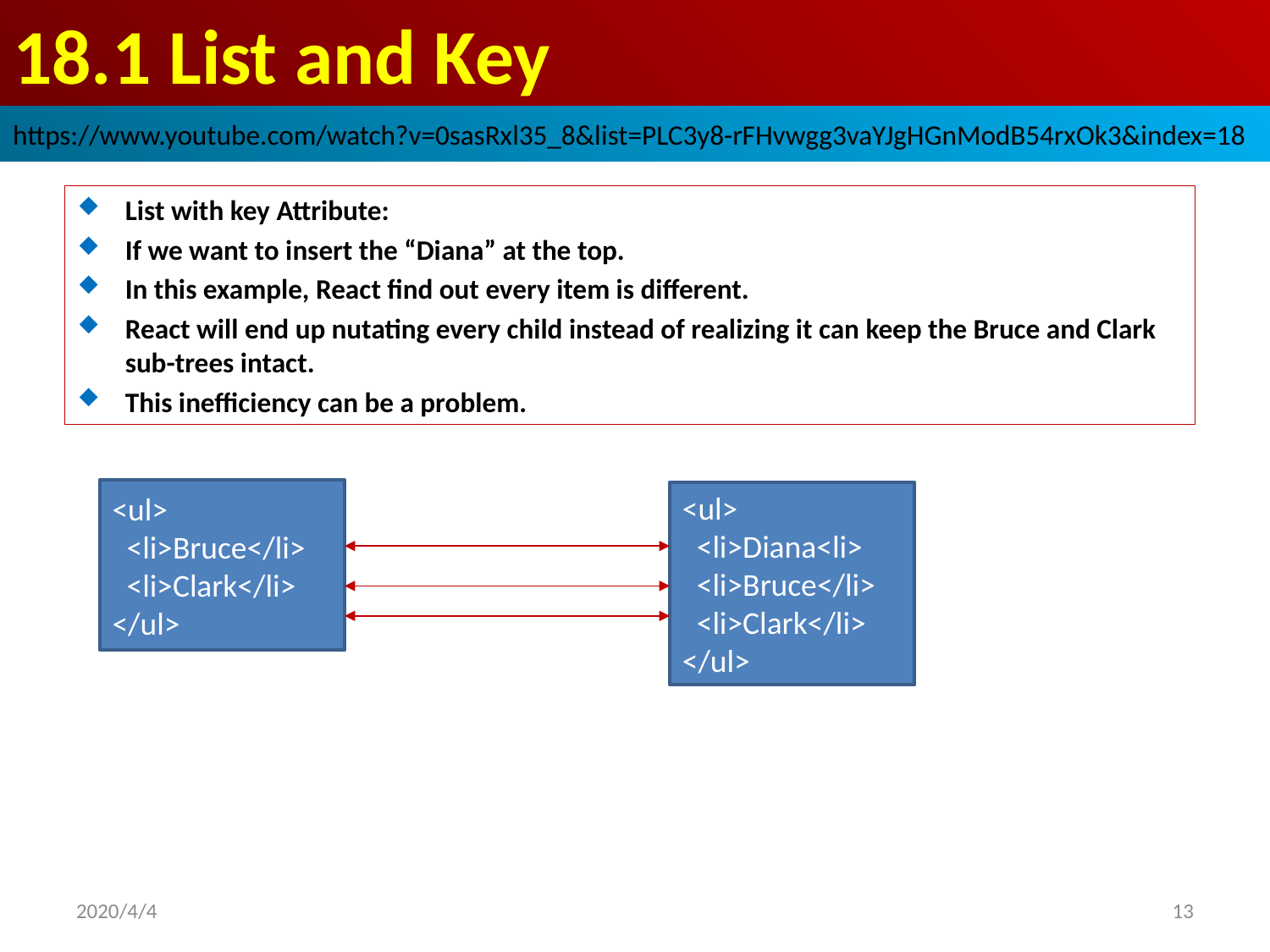

# 18.1 List and Key
https://www.youtube.com/watch?v=0sasRxl35_8&list=PLC3y8-rFHvwgg3vaYJgHGnModB54rxOk3&index=18
List with key Attribute:
If we want to insert the “Diana” at the top.
In this example, React find out every item is different.
React will end up nutating every child instead of realizing it can keep the Bruce and Clark sub-trees intact.
This inefficiency can be a problem.
<ul>
  <li>Bruce</li>
  <li>Clark</li>
</ul>
<ul>
  <li>Diana<li>
  <li>Bruce</li>
  <li>Clark</li>
</ul>
2020/4/4
13